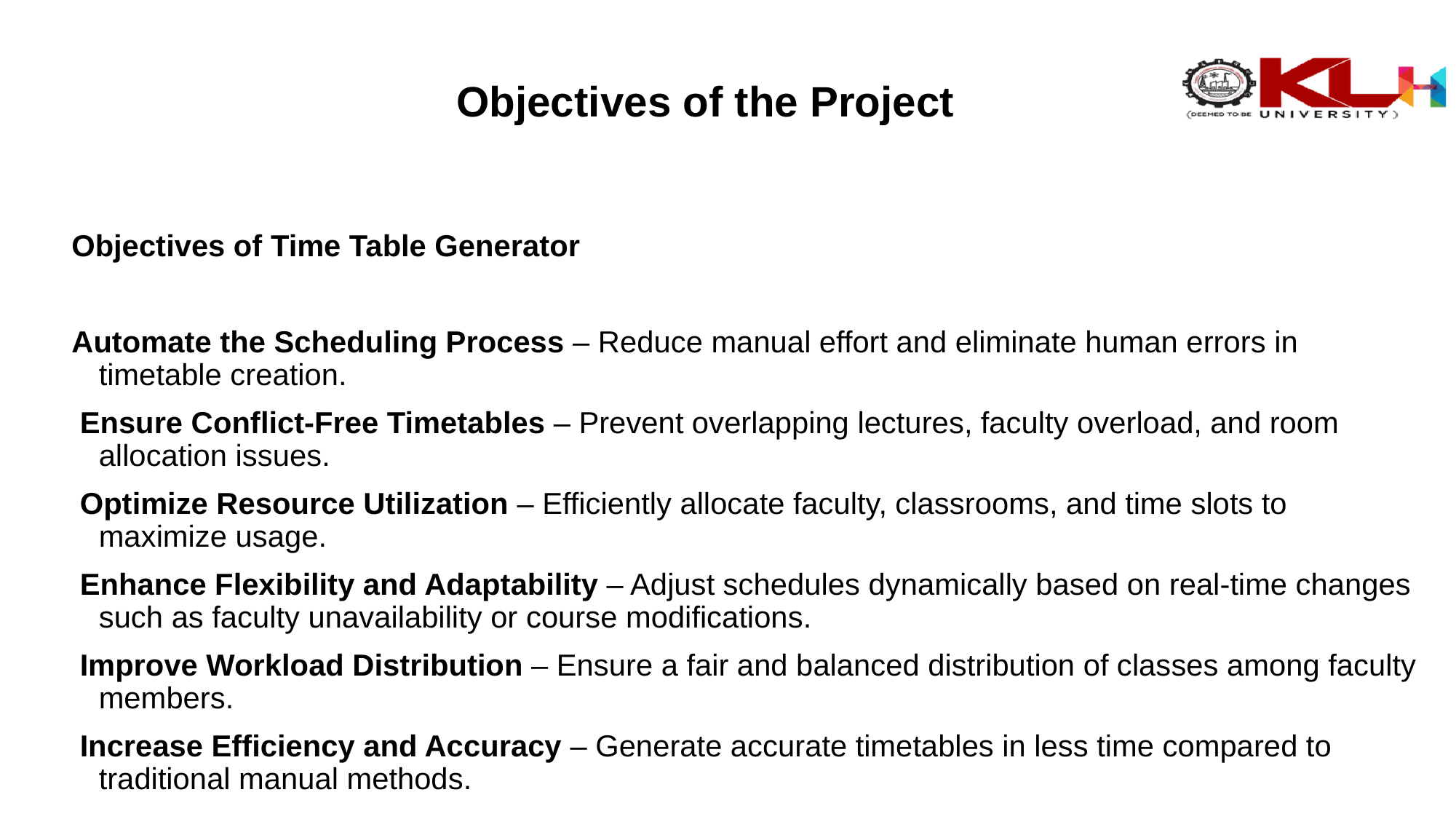

# Objectives of the Project
Objectives of Time Table Generator

Automate the Scheduling Process – Reduce manual effort and eliminate human errors in timetable creation.
 Ensure Conflict-Free Timetables – Prevent overlapping lectures, faculty overload, and room allocation issues.
 Optimize Resource Utilization – Efficiently allocate faculty, classrooms, and time slots to maximize usage.
 Enhance Flexibility and Adaptability – Adjust schedules dynamically based on real-time changes such as faculty unavailability or course modifications.
 Improve Workload Distribution – Ensure a fair and balanced distribution of classes among faculty members.
 Increase Efficiency and Accuracy – Generate accurate timetables in less time compared to traditional manual methods.